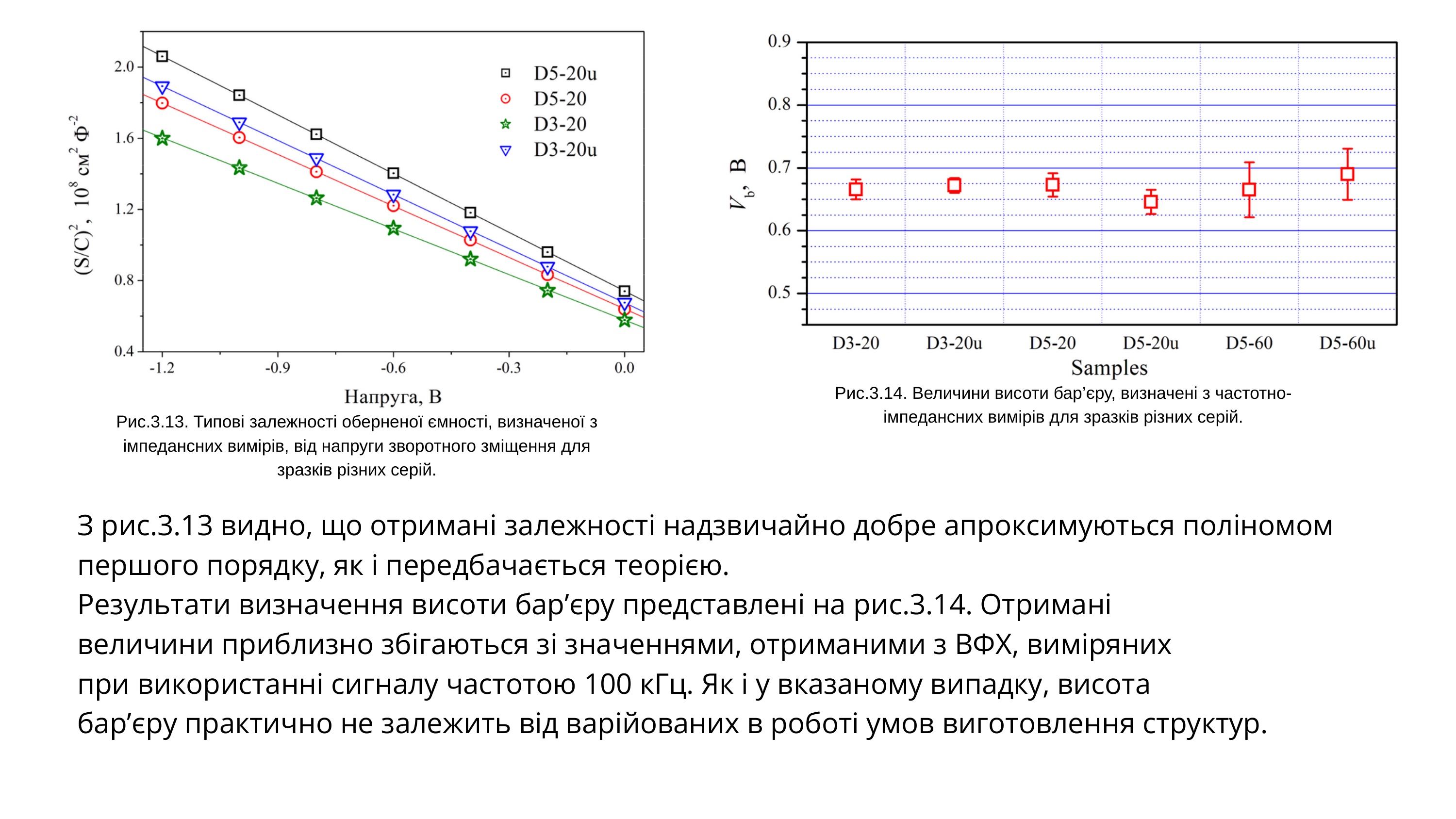

Рис.3.14. Величини висоти бар’єру, визначені з частотно-імпедансних вимірів для зразків різних серій.
Рис.3.13. Типові залежності оберненої ємності, визначеної з імпедансних вимірів, від напруги зворотного зміщення для зразків різних серій.
З рис.3.13 видно, що отримані залежності надзвичайно добре апроксимуються поліномом першого порядку, як і передбачається теорією.
Результати визначення висоти бар’єру представлені на рис.3.14. Отримані
величини приблизно збігаються зі значеннями, отриманими з ВФХ, виміряних
при використанні сигналу частотою 100 кГц. Як і у вказаному випадку, висота
бар’єру практично не залежить від варійованих в роботі умов виготовлення структур.